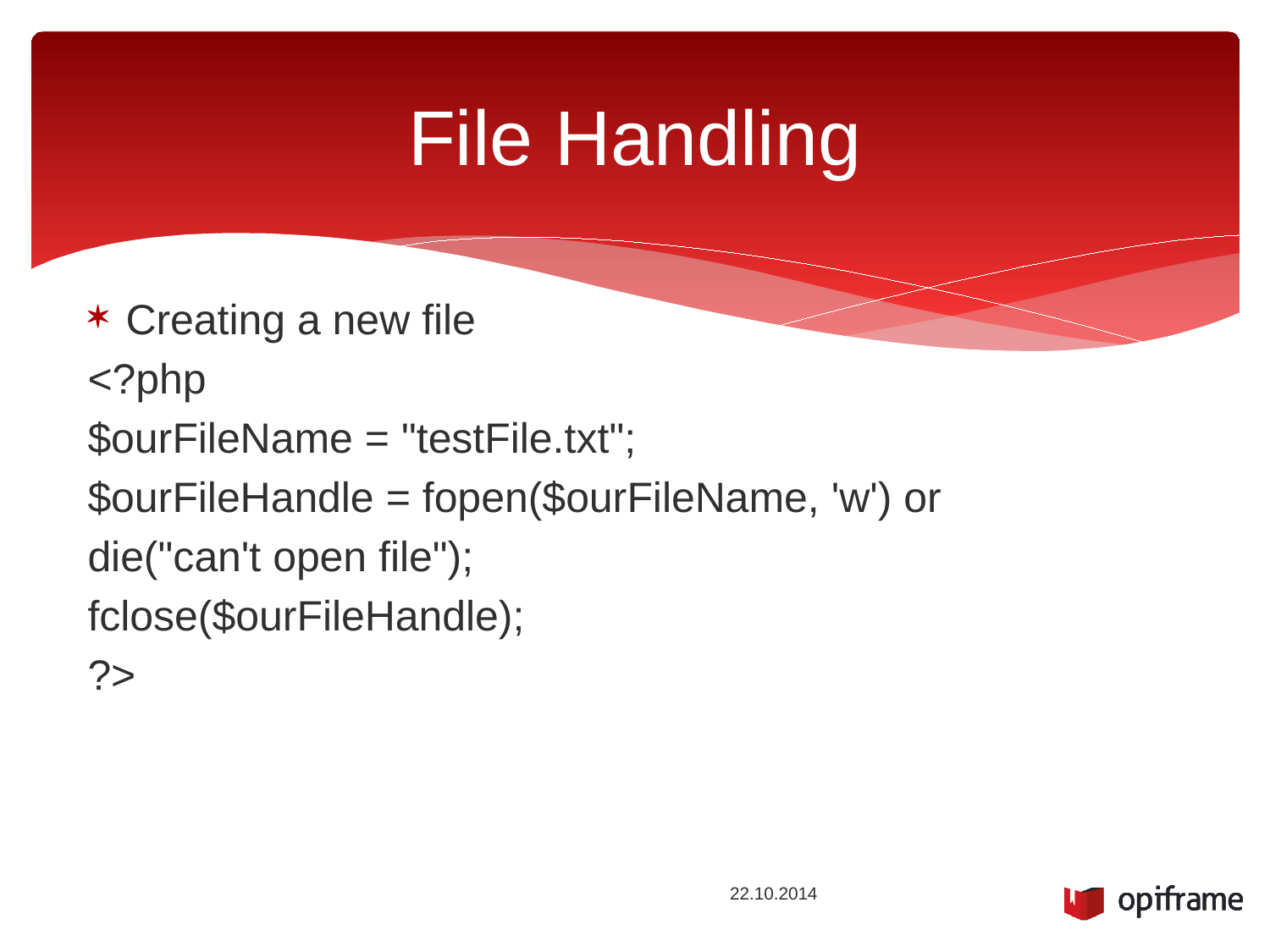

# File Handling
Creating a new file
<?php
$ourFileName = "testFile.txt";
$ourFileHandle = fopen($ourFileName, 'w') or
die("can't open file");
fclose($ourFileHandle);
?>

22.10.2014